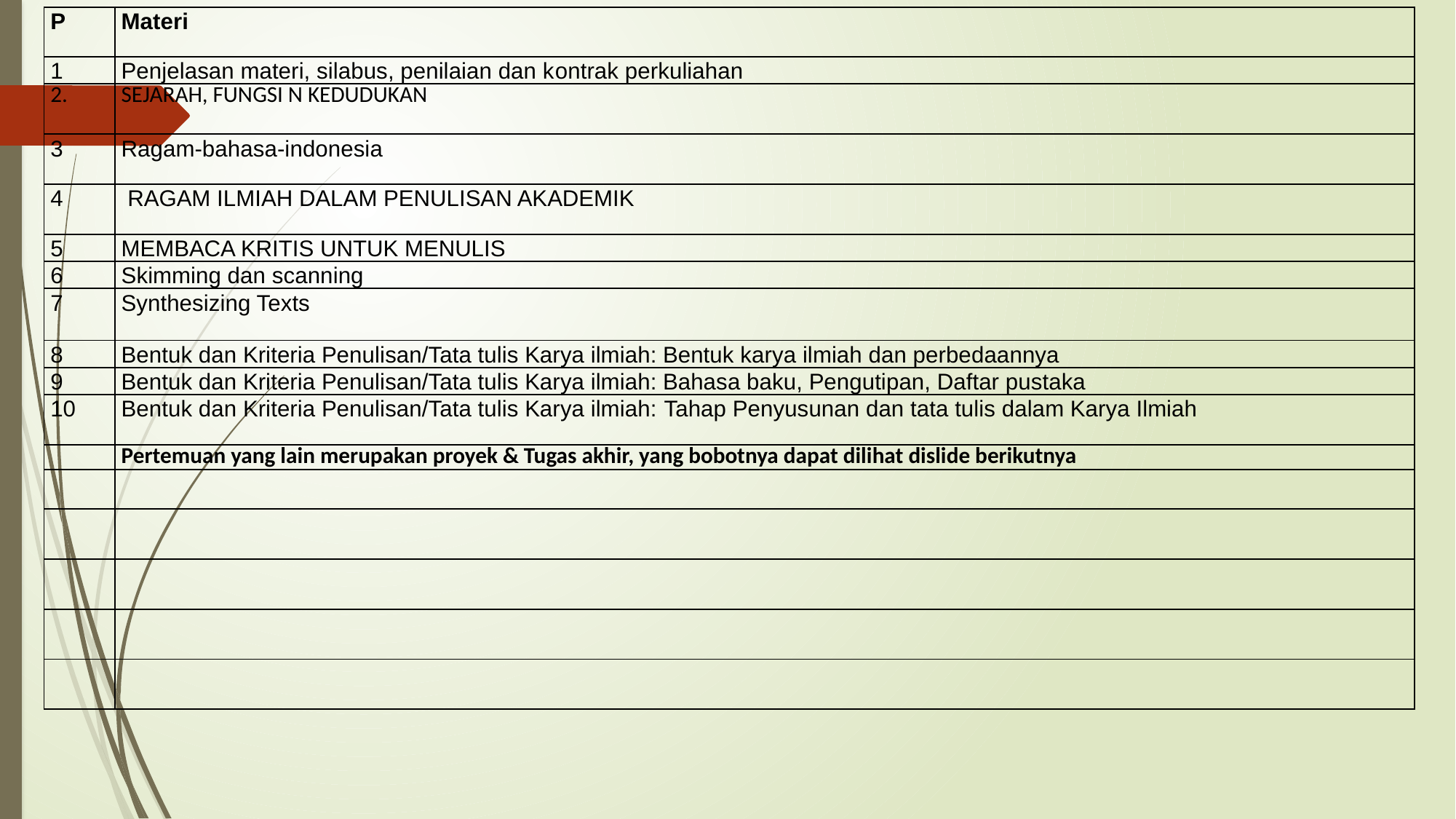

| P | Materi |
| --- | --- |
| 1 | Penjelasan materi, silabus, penilaian dan kontrak perkuliahan |
| 2. | SEJARAH, FUNGSI N KEDUDUKAN |
| 3 | Ragam-bahasa-indonesia |
| 4 | RAGAM ILMIAH DALAM PENULISAN AKADEMIK |
| 5 | MEMBACA KRITIS UNTUK MENULIS |
| 6 | Skimming dan scanning |
| 7 | Synthesizing Texts |
| 8 | Bentuk dan Kriteria Penulisan/Tata tulis Karya ilmiah: Bentuk karya ilmiah dan perbedaannya |
| 9 | Bentuk dan Kriteria Penulisan/Tata tulis Karya ilmiah: Bahasa baku, Pengutipan, Daftar pustaka |
| 10 | Bentuk dan Kriteria Penulisan/Tata tulis Karya ilmiah: Tahap Penyusunan dan tata tulis dalam Karya Ilmiah |
|  | Pertemuan yang lain merupakan proyek & Tugas akhir, yang bobotnya dapat dilihat dislide berikutnya |
|  |  |
|  |  |
|  |  |
|  |  |
|  |  |